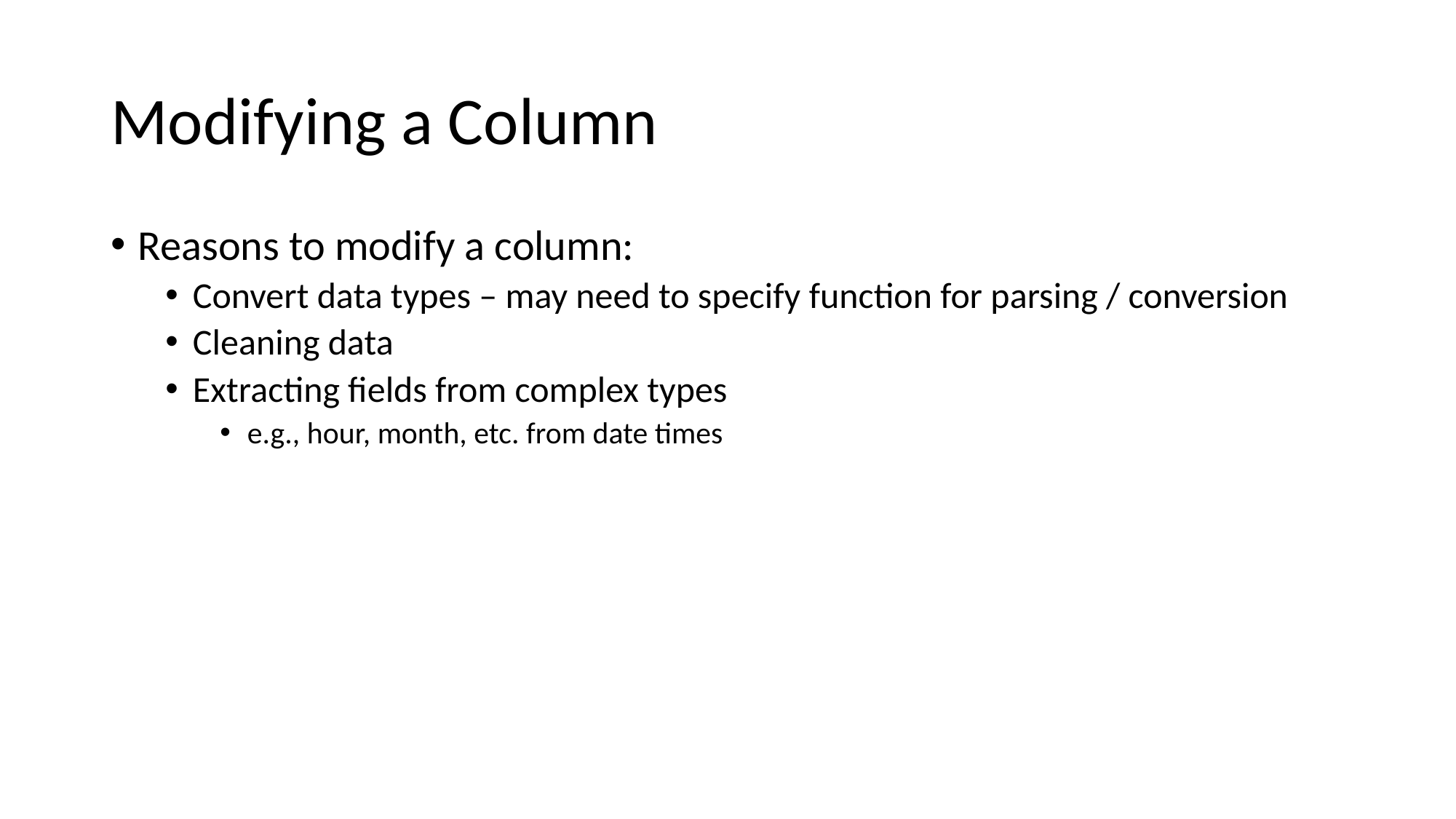

# Modifying a Column
Reasons to modify a column:
Convert data types – may need to specify function for parsing / conversion
Cleaning data
Extracting fields from complex types
e.g., hour, month, etc. from date times